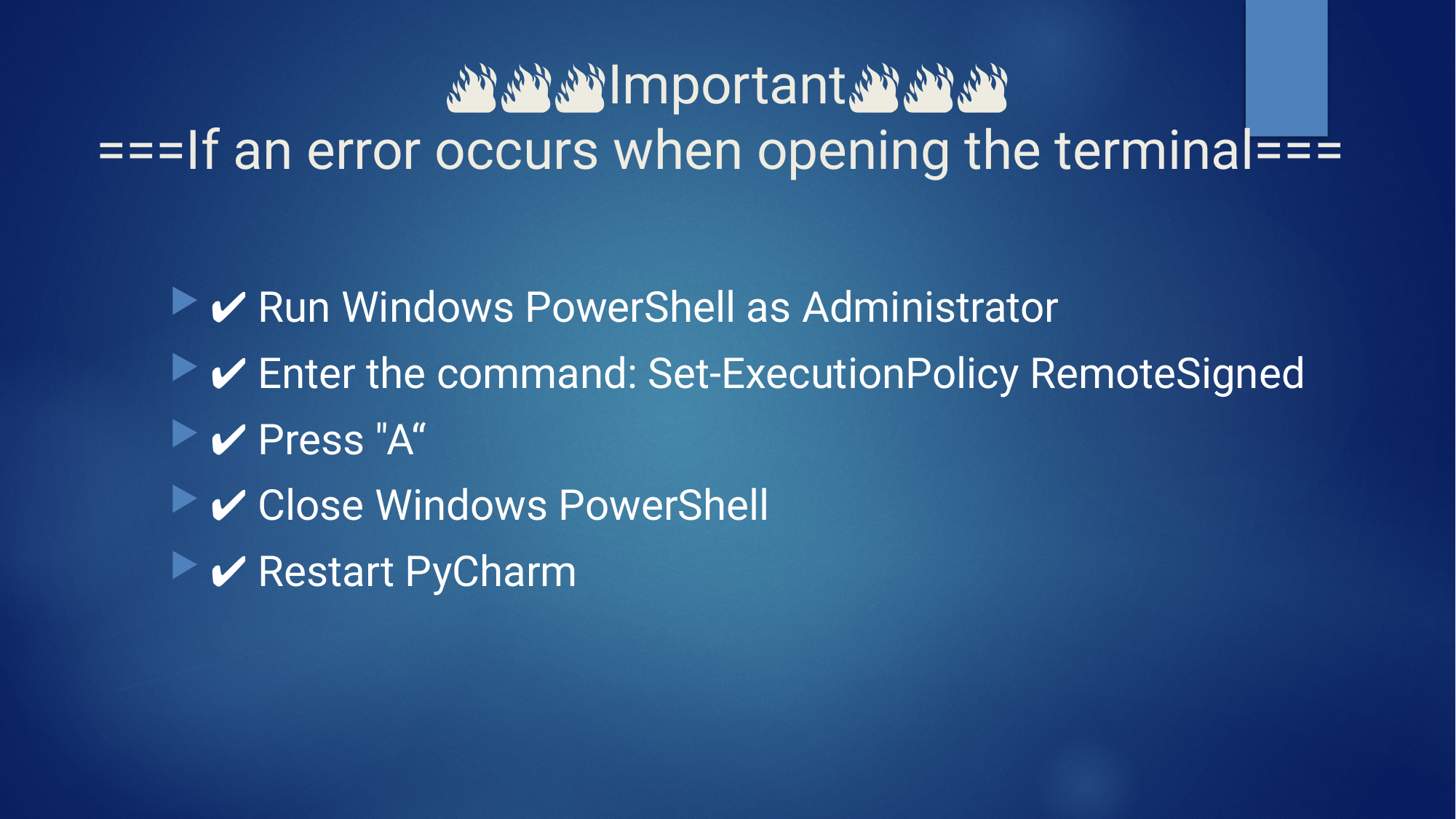

# 🔥🔥🔥Important🔥🔥🔥 ===If an error occurs when opening the terminal===
✔️ Run Windows PowerShell as Administrator
✔️ Enter the command: Set-ExecutionPolicy RemoteSigned
✔️ Press "A“
✔️ Close Windows PowerShell
✔️ Restart PyCharm